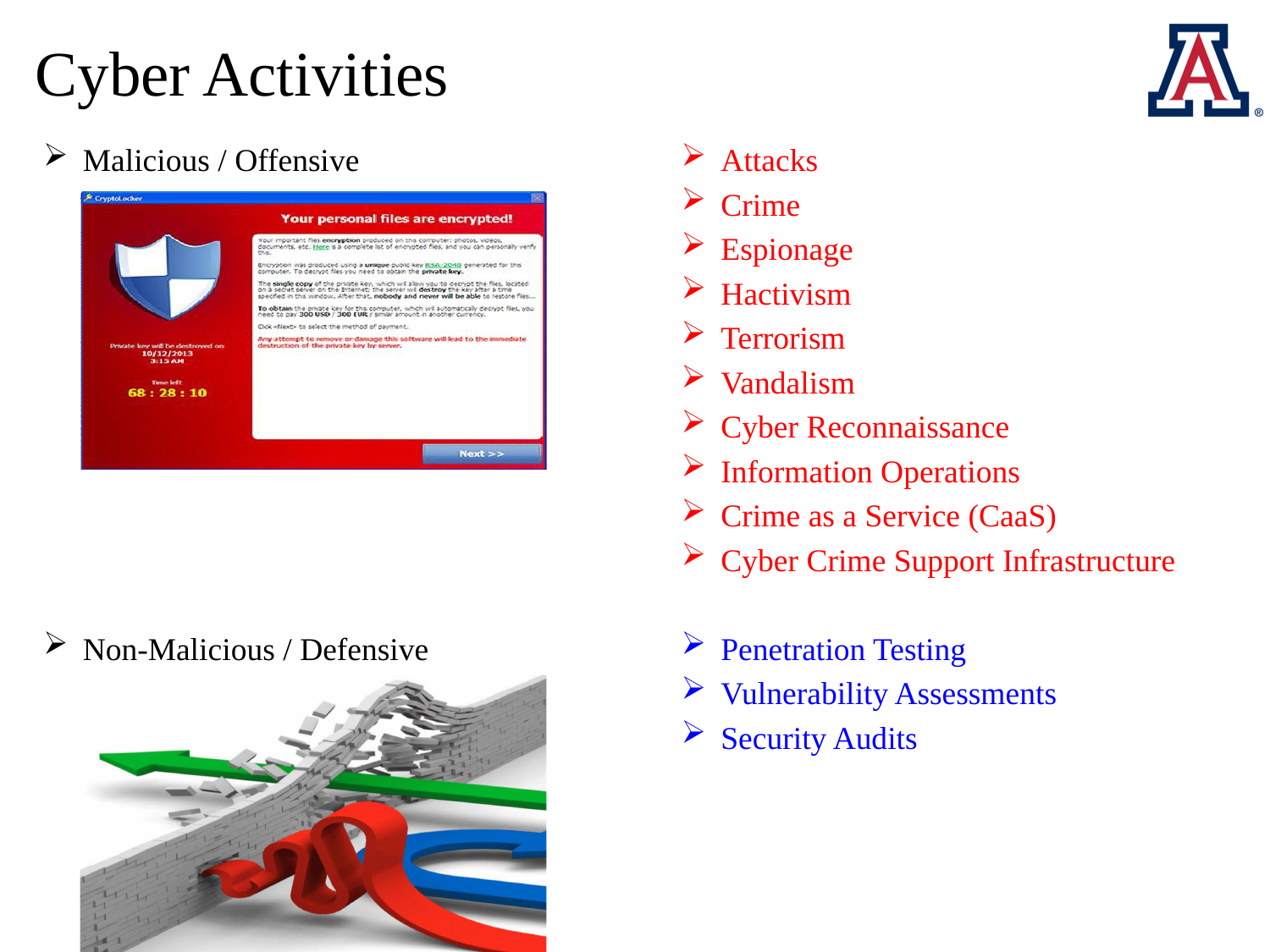

# Cyber Activities
Malicious / Offensive

Non-Malicious / Defensive
Attacks
Crime
Espionage
Hactivism
Terrorism
Vandalism
Cyber Reconnaissance
Information Operations
Crime as a Service (CaaS)
Cyber Crime Support Infrastructure

Penetration Testing
Vulnerability Assessments
Security Audits